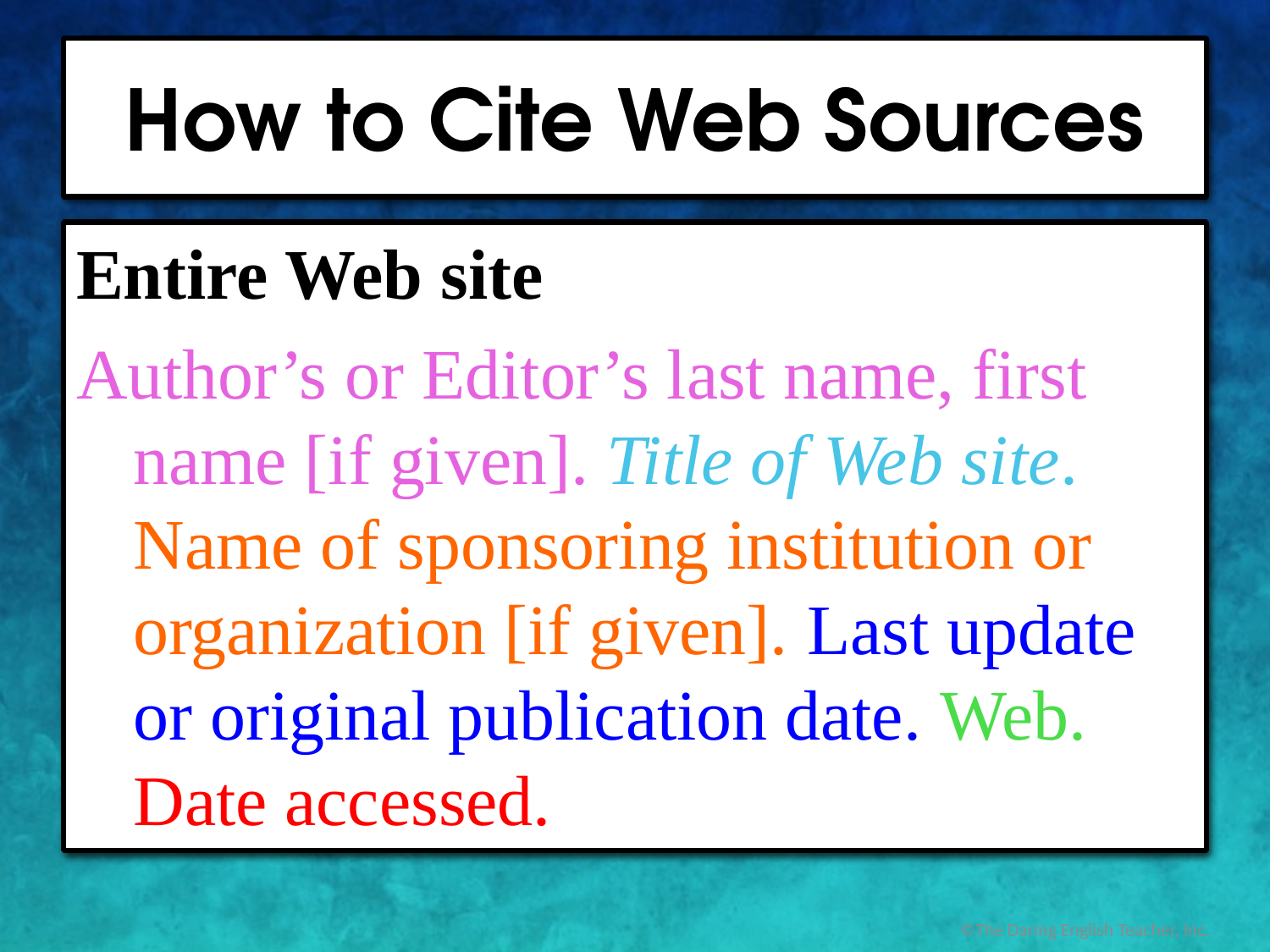

# How to Cite Web Sources
Entire Web site
Author’s or Editor’s last name, first name [if given]. Title of Web site. Name of sponsoring institution or organization [if given]. Last update or original publication date. Web. Date accessed.